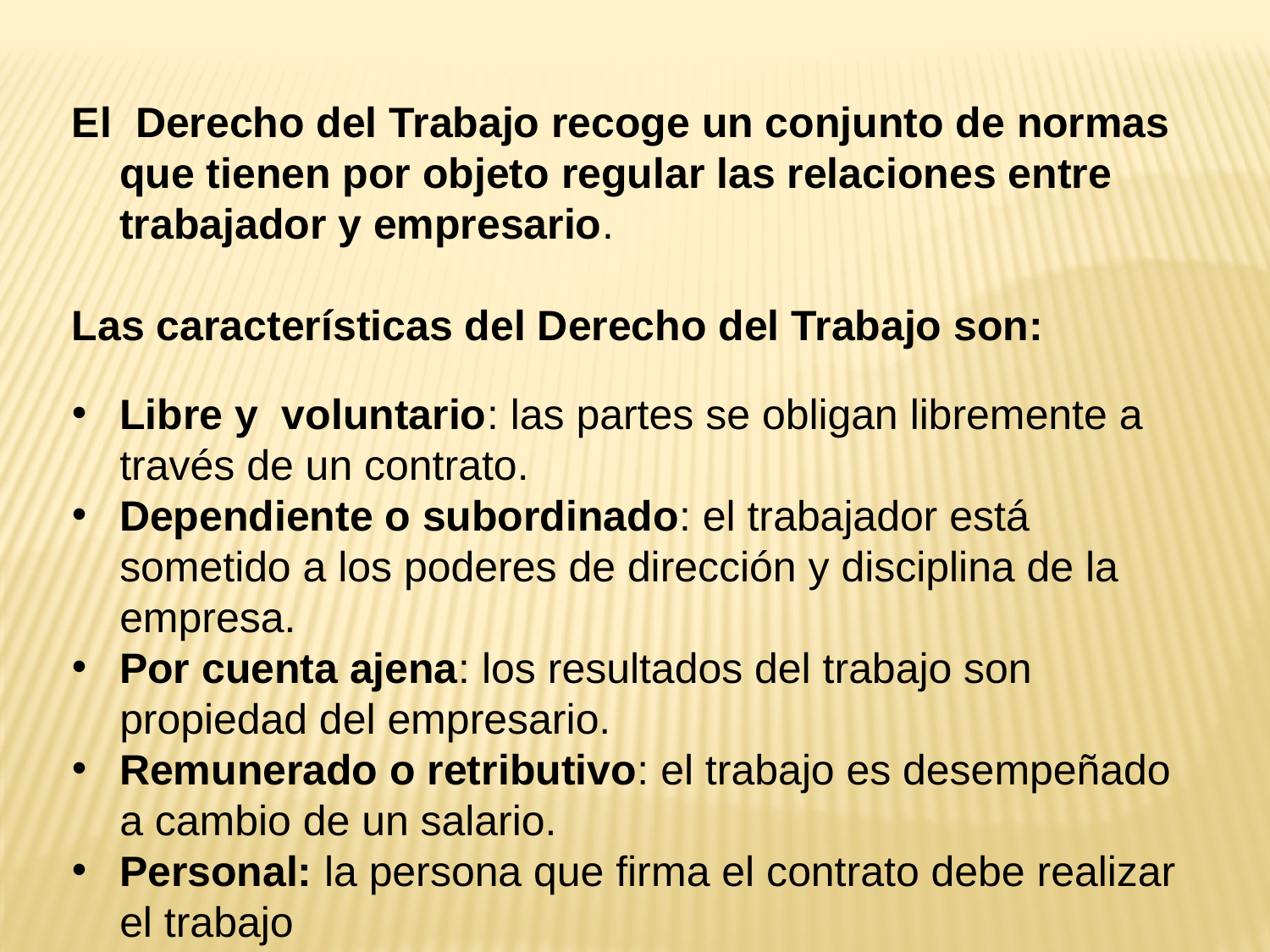

El  Derecho del Trabajo recoge un conjunto de normas que tienen por objeto regular las relaciones entre trabajador y empresario.

Las características del Derecho del Trabajo son:

Libre y  voluntario: las partes se obligan libremente a través de un contrato.
Dependiente o subordinado: el trabajador está sometido a los poderes de dirección y disciplina de la empresa.
Por cuenta ajena: los resultados del trabajo son propiedad del empresario.
Remunerado o retributivo: el trabajo es desempeñado a cambio de un salario.
Personal: la persona que firma el contrato debe realizar el trabajo